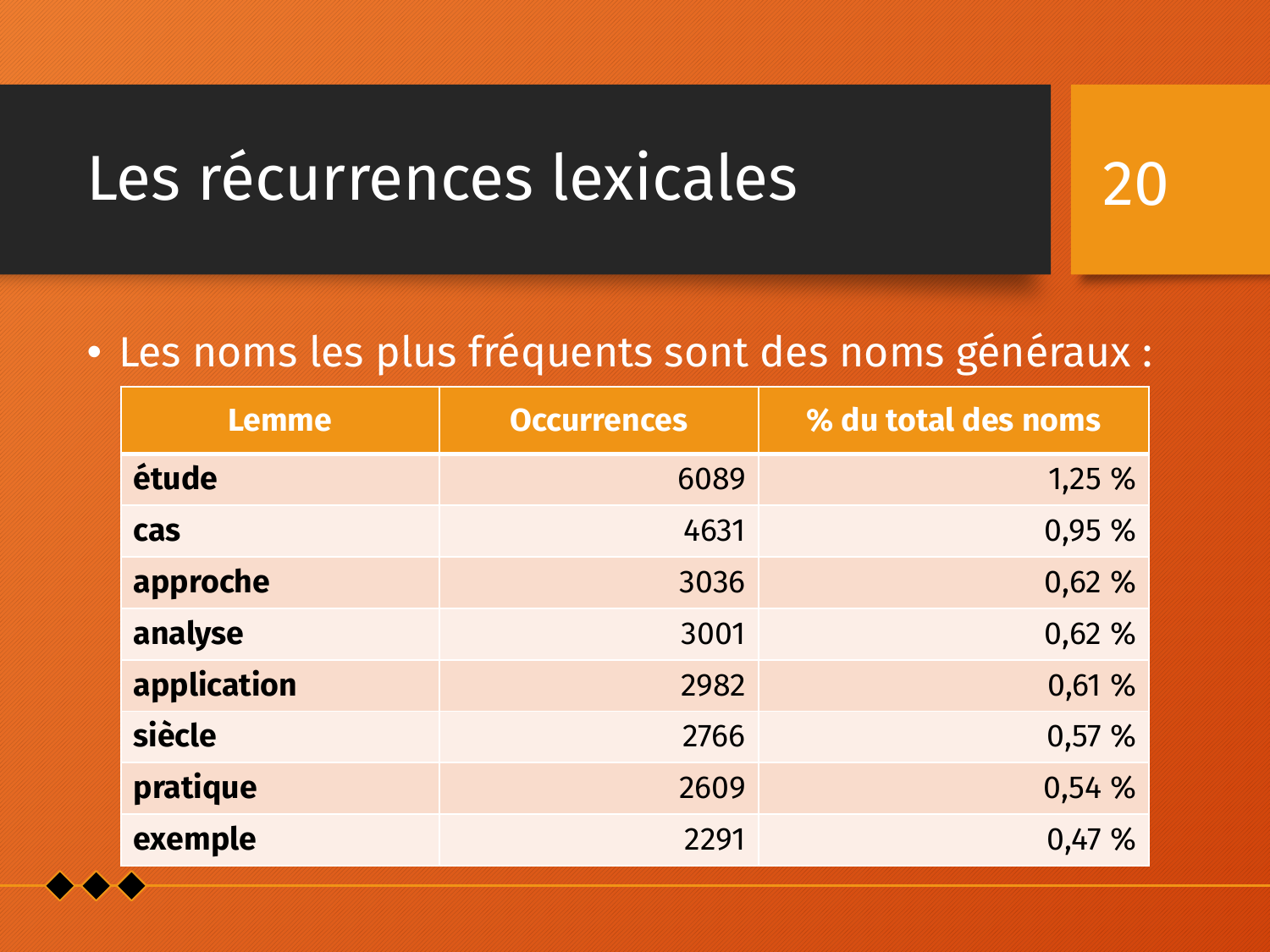

# Les récurrences lexicales
20
Les noms les plus fréquents sont des noms généraux :
| Lemme | Occurrences | % du total des noms |
| --- | --- | --- |
| étude | 6089 | 1,25 % |
| cas | 4631 | 0,95 % |
| approche | 3036 | 0,62 % |
| analyse | 3001 | 0,62 % |
| application | 2982 | 0,61 % |
| siècle | 2766 | 0,57 % |
| pratique | 2609 | 0,54 % |
| exemple | 2291 | 0,47 % |